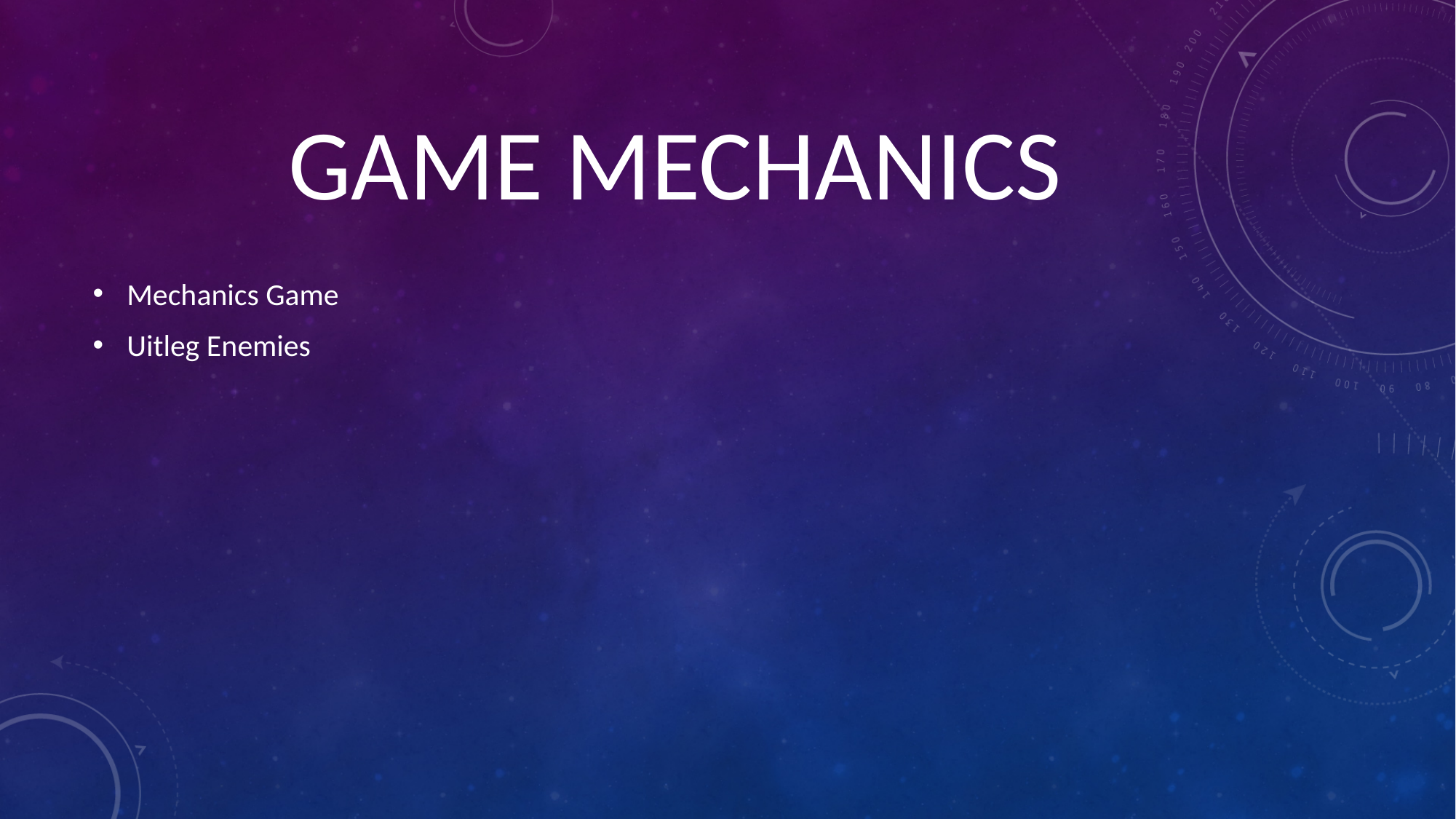

# Game Mechanics
Mechanics Game
Uitleg Enemies